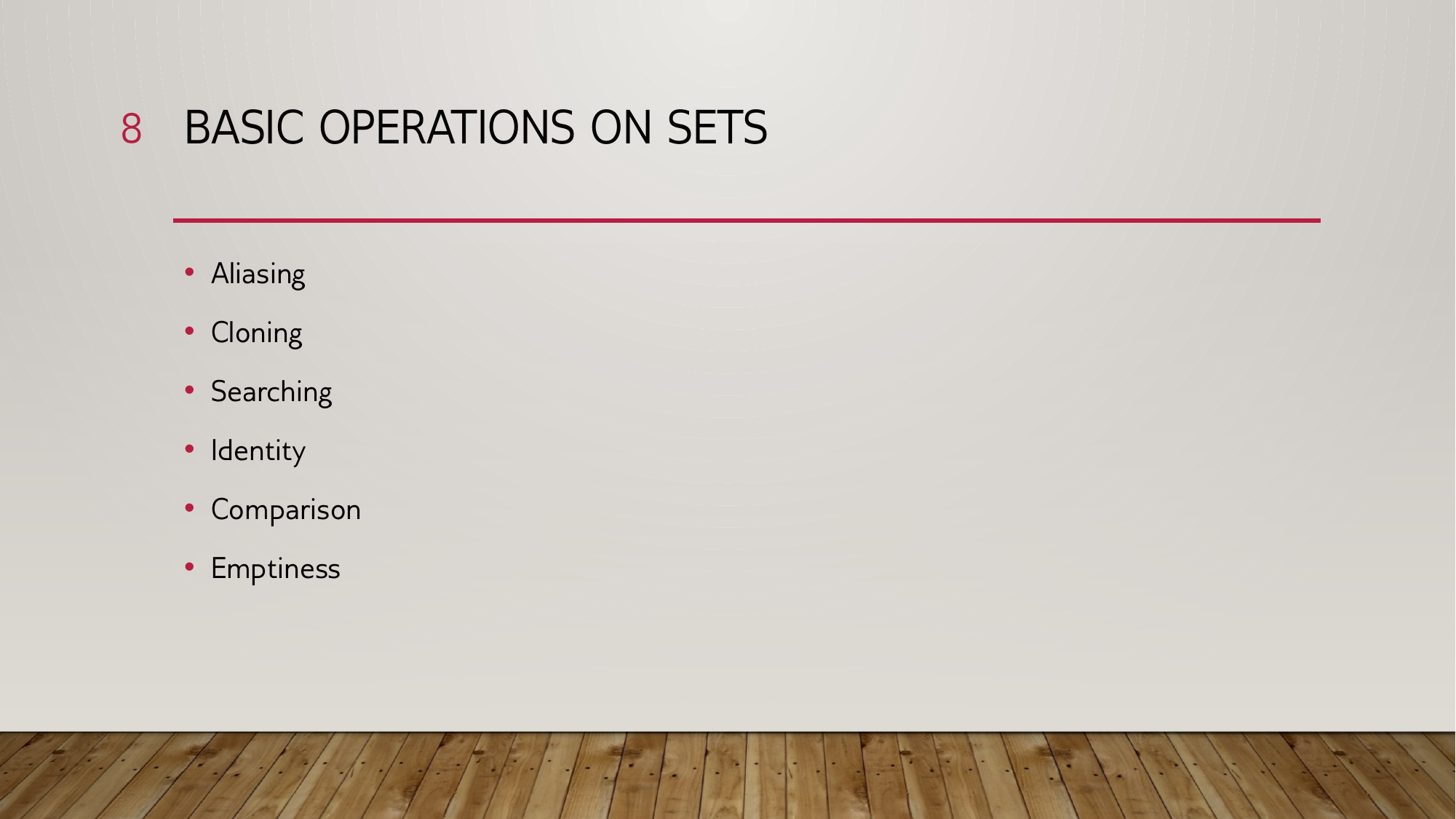

8
# Basic operations on sets
Aliasing
Cloning
Searching
Identity
Comparison
Emptiness